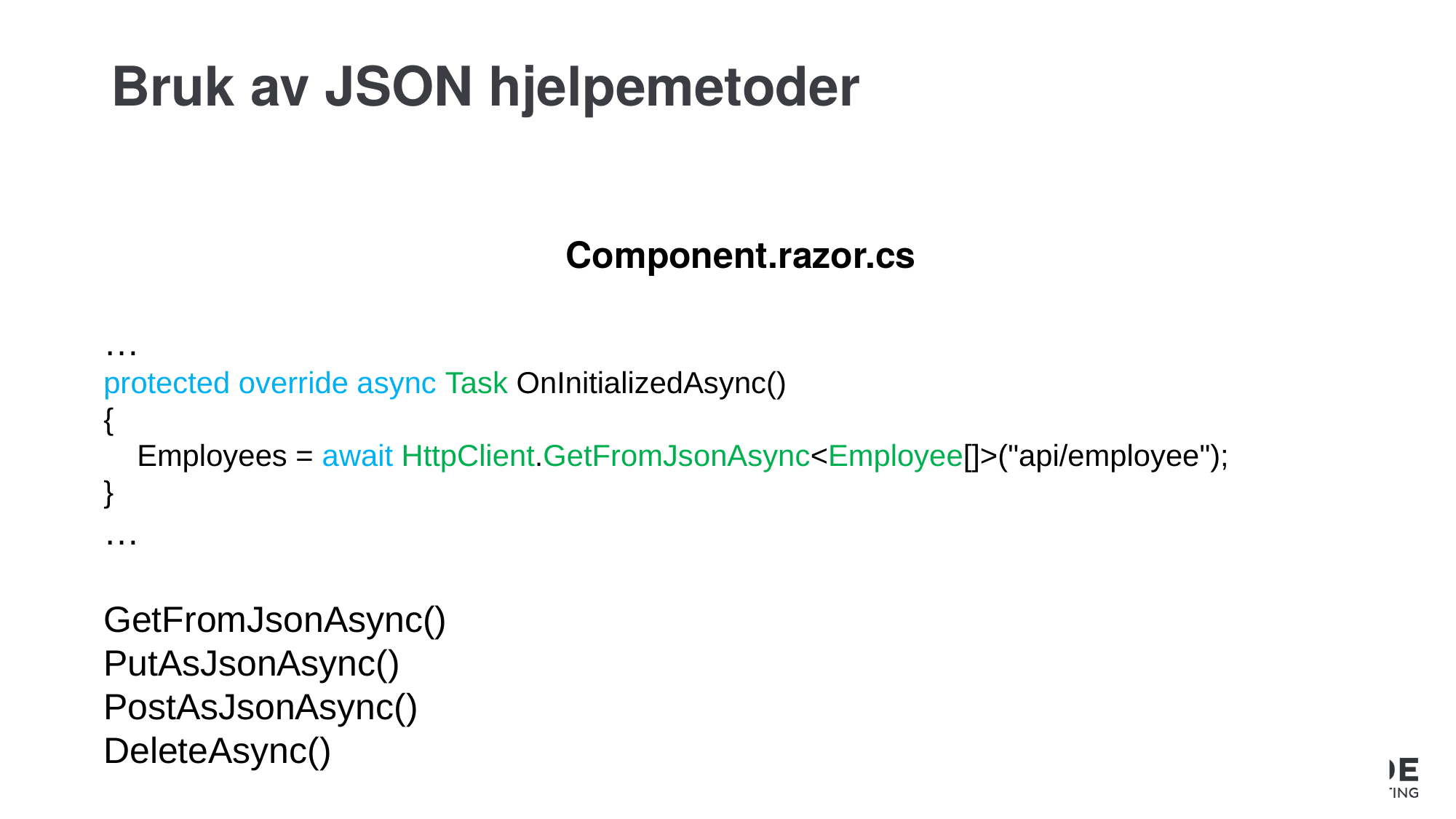

# Bruk av JSON hjelpemetoder
Component.razor.cs

…
protected override async Task OnInitializedAsync()
{
    Employees = await HttpClient.GetFromJsonAsync<Employee[]>("api/employee");
}
…

GetFromJsonAsync()
PutAsJsonAsync()
PostAsJsonAsync()
DeleteAsync()